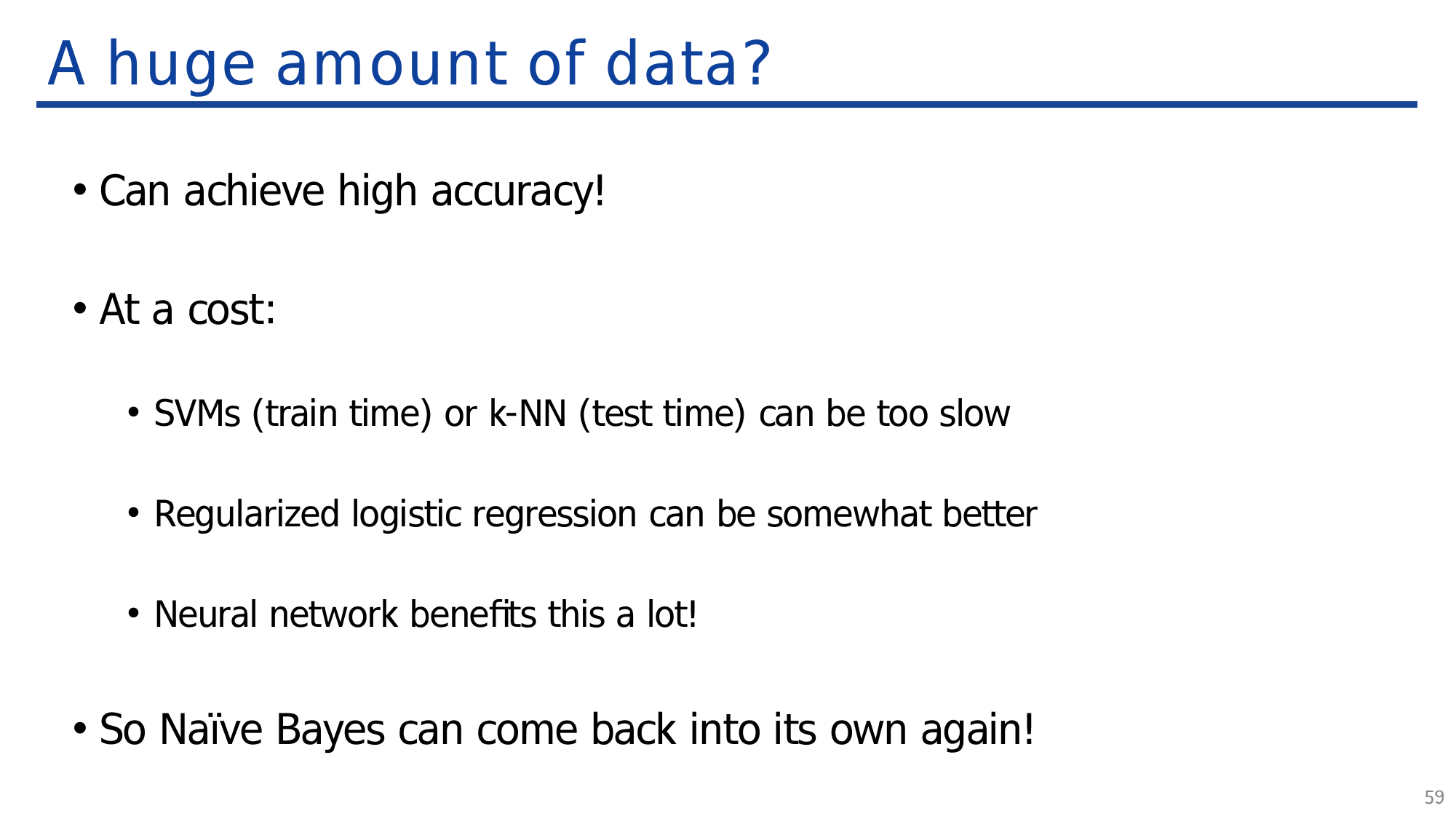

# A huge amount of data?
Can achieve high accuracy!
At a cost:
SVMs (train time) or k-NN (test time) can be too slow
Regularized logistic regression can be somewhat better
Neural network benefits this a lot!
So Naïve Bayes can come back into its own again!

59